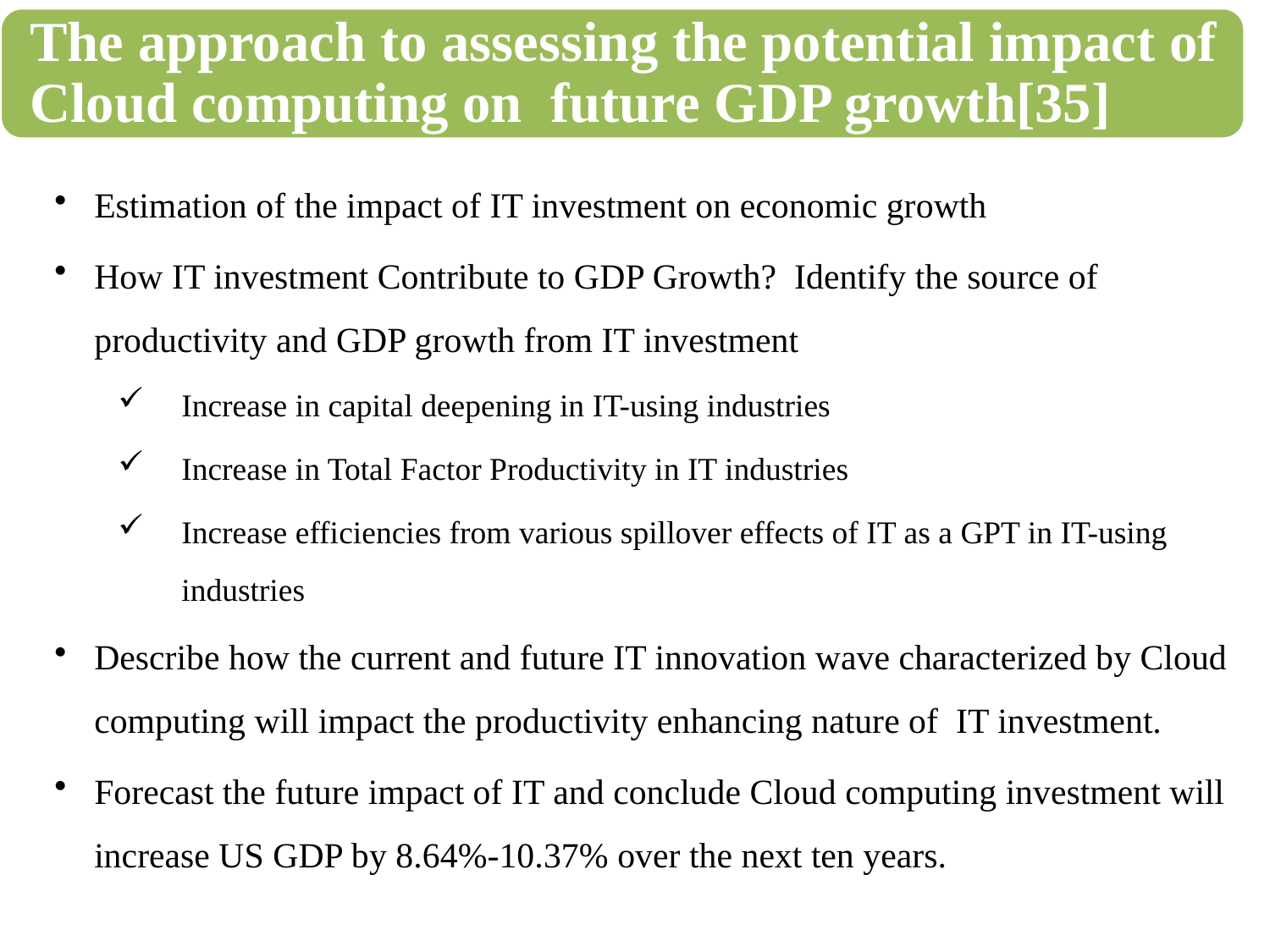

The approach to assessing the potential impact of Cloud computing on  future GDP growth[35]
Estimation of the impact of IT investment on economic growth
How IT investment Contribute to GDP Growth?  Identify the source of productivity and GDP growth from IT investment
Increase in capital deepening in IT-using industries
Increase in Total Factor Productivity in IT industries
Increase efficiencies from various spillover effects of IT as a GPT in IT-using industries
Describe how the current and future IT innovation wave characterized by Cloud computing will impact the productivity enhancing nature of  IT investment.
Forecast the future impact of IT and conclude Cloud computing investment will increase US GDP by 8.64%-10.37% over the next ten years.